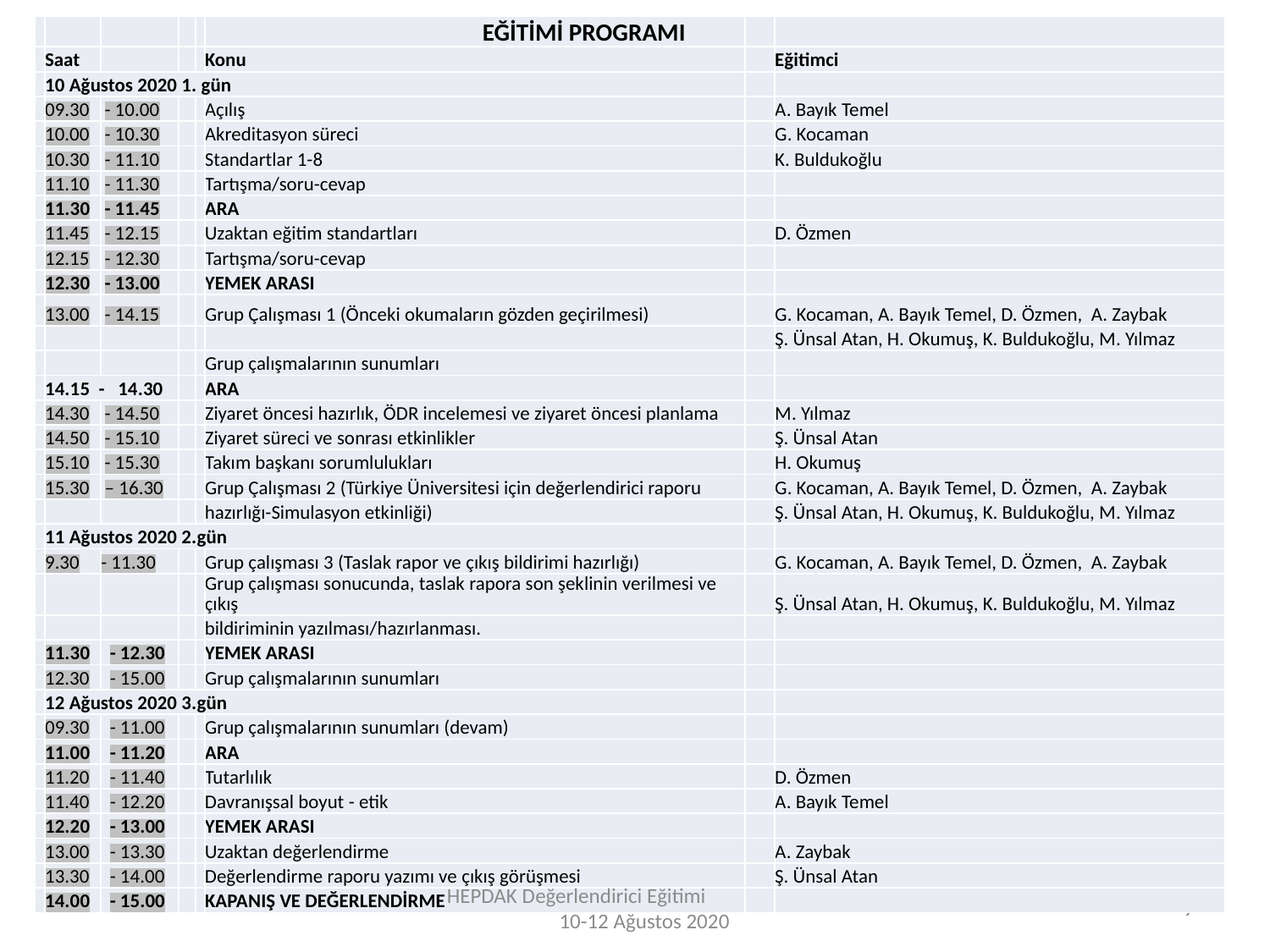

|  |  |  |  |  | EĞİTİMİ PROGRAMI |  |  |
| --- | --- | --- | --- | --- | --- | --- | --- |
|  | Saat |  |  |  | Konu |  | Eğitimci |
|  | 10 Ağustos 2020 1. gün |  |  |  |  |  |  |
|  | 09.30 | - 10.00 |  |  | Açılış |  | A. Bayık Temel |
|  | 10.00 | - 10.30 |  |  | Akreditasyon süreci |  | G. Kocaman |
|  | 10.30 | - 11.10 |  |  | Standartlar 1-8 |  | K. Buldukoğlu |
|  | 11.10 | - 11.30 |  |  | Tartışma/soru-cevap |  |  |
|  | 11.30 | - 11.45 |  |  | ARA |  |  |
|  | 11.45 | - 12.15 |  |  | Uzaktan eğitim standartları |  | D. Özmen |
|  | 12.15 | - 12.30 |  |  | Tartışma/soru-cevap |  |  |
|  | 12.30 | - 13.00 |  |  | YEMEK ARASI |  |  |
|  | 13.00 | - 14.15 |  |  | Grup Çalışması 1 (Önceki okumaların gözden geçirilmesi) |  | G. Kocaman, A. Bayık Temel, D. Özmen, A. Zaybak |
|  |  |  |  |  |  |  | Ş. Ünsal Atan, H. Okumuş, K. Buldukoğlu, M. Yılmaz |
|  |  |  |  |  | Grup çalışmalarının sunumları |  |  |
|  | 14.15 - 14.30 |  |  |  | ARA |  |  |
|  | 14.30 | - 14.50 |  |  | Ziyaret öncesi hazırlık, ÖDR incelemesi ve ziyaret öncesi planlama |  | M. Yılmaz |
|  | 14.50 | - 15.10 |  |  | Ziyaret süreci ve sonrası etkinlikler |  | Ş. Ünsal Atan |
|  | 15.10 | - 15.30 |  |  | Takım başkanı sorumlulukları |  | H. Okumuş |
|  | 15.30 | – 16.30 |  |  | Grup Çalışması 2 (Türkiye Üniversitesi için değerlendirici raporu |  | G. Kocaman, A. Bayık Temel, D. Özmen, A. Zaybak |
|  |  |  |  |  | hazırlığı-Simulasyon etkinliği) |  | Ş. Ünsal Atan, H. Okumuş, K. Buldukoğlu, M. Yılmaz |
|  | 11 Ağustos 2020 2.gün |  |  |  |  |  |  |
|  | 9.30 | - 11.30 |  |  | Grup çalışması 3 (Taslak rapor ve çıkış bildirimi hazırlığı) |  | G. Kocaman, A. Bayık Temel, D. Özmen, A. Zaybak |
|  |  |  |  |  | Grup çalışması sonucunda, taslak rapora son şeklinin verilmesi ve çıkış |  | Ş. Ünsal Atan, H. Okumuş, K. Buldukoğlu, M. Yılmaz |
|  |  |  |  |  | bildiriminin yazılması/hazırlanması. |  |  |
|  | 11.30 | - 12.30 |  |  | YEMEK ARASI |  |  |
|  | 12.30 | - 15.00 |  |  | Grup çalışmalarının sunumları |  |  |
|  | 12 Ağustos 2020 3.gün |  |  |  |  |  |  |
|  | 09.30 | - 11.00 |  |  | Grup çalışmalarının sunumları (devam) |  |  |
|  | 11.00 | - 11.20 |  |  | ARA |  |  |
|  | 11.20 | - 11.40 |  |  | Tutarlılık |  | D. Özmen |
|  | 11.40 | - 12.20 |  |  | Davranışsal boyut - etik |  | A. Bayık Temel |
|  | 12.20 | - 13.00 |  |  | YEMEK ARASI |  |  |
|  | 13.00 | - 13.30 |  |  | Uzaktan değerlendirme |  | A. Zaybak |
|  | 13.30 | - 14.00 |  |  | Değerlendirme raporu yazımı ve çıkış görüşmesi |  | Ş. Ünsal Atan |
|  | 14.00 | - 15.00 |  |  | KAPANIŞ VE DEĞERLENDİRME |  |  |
HEPDAK Değerlendirici Eğitimi                              10-12 Ağustos 2020
9